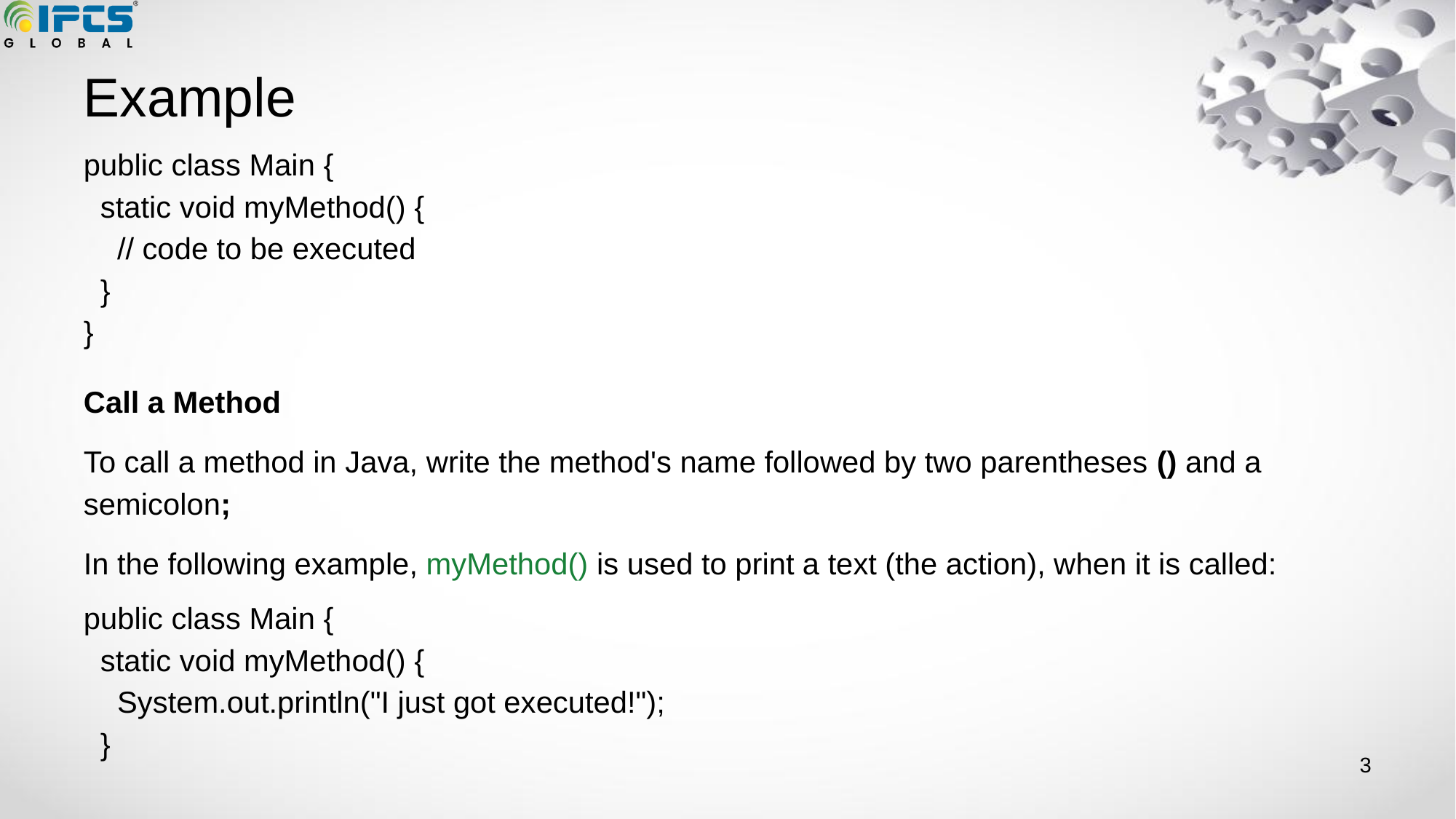

# Example
public class Main {
  static void myMethod() {
    // code to be executed
  }
}
Call a Method
To call a method in Java, write the method's name followed by two parentheses () and a semicolon;
In the following example, myMethod() is used to print a text (the action), when it is called:
public class Main {
  static void myMethod() {
    System.out.println("I just got executed!");
  }

3